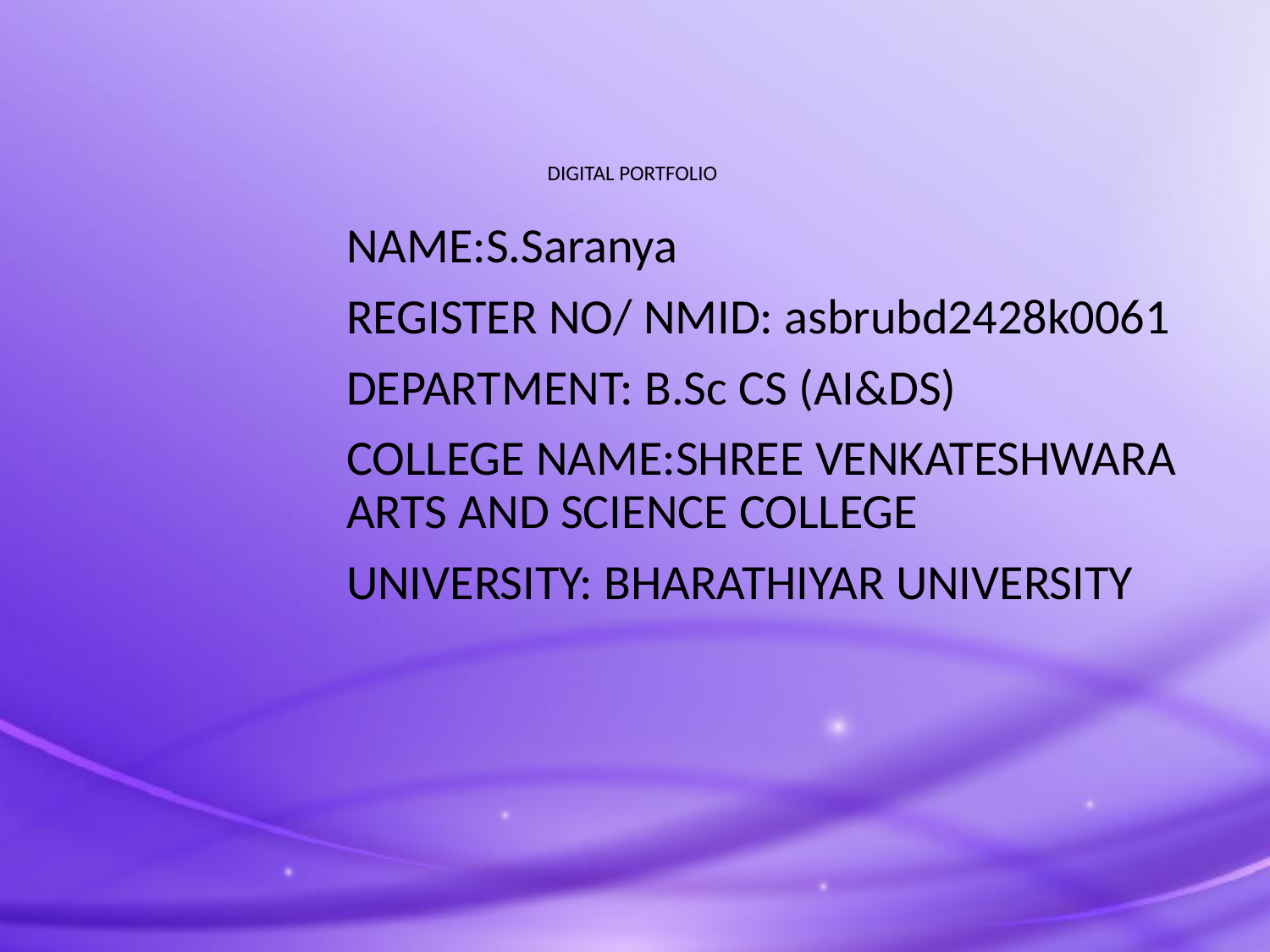

# DIGITAL PORTFOLIO
NAME:S.Saranya
REGISTER NO/ NMID: asbrubd2428k0061
DEPARTMENT: B.Sc CS (AI&DS)
COLLEGE NAME:SHREE VENKATESHWARA ARTS AND SCIENCE COLLEGE
UNIVERSITY: BHARATHIYAR UNIVERSITY